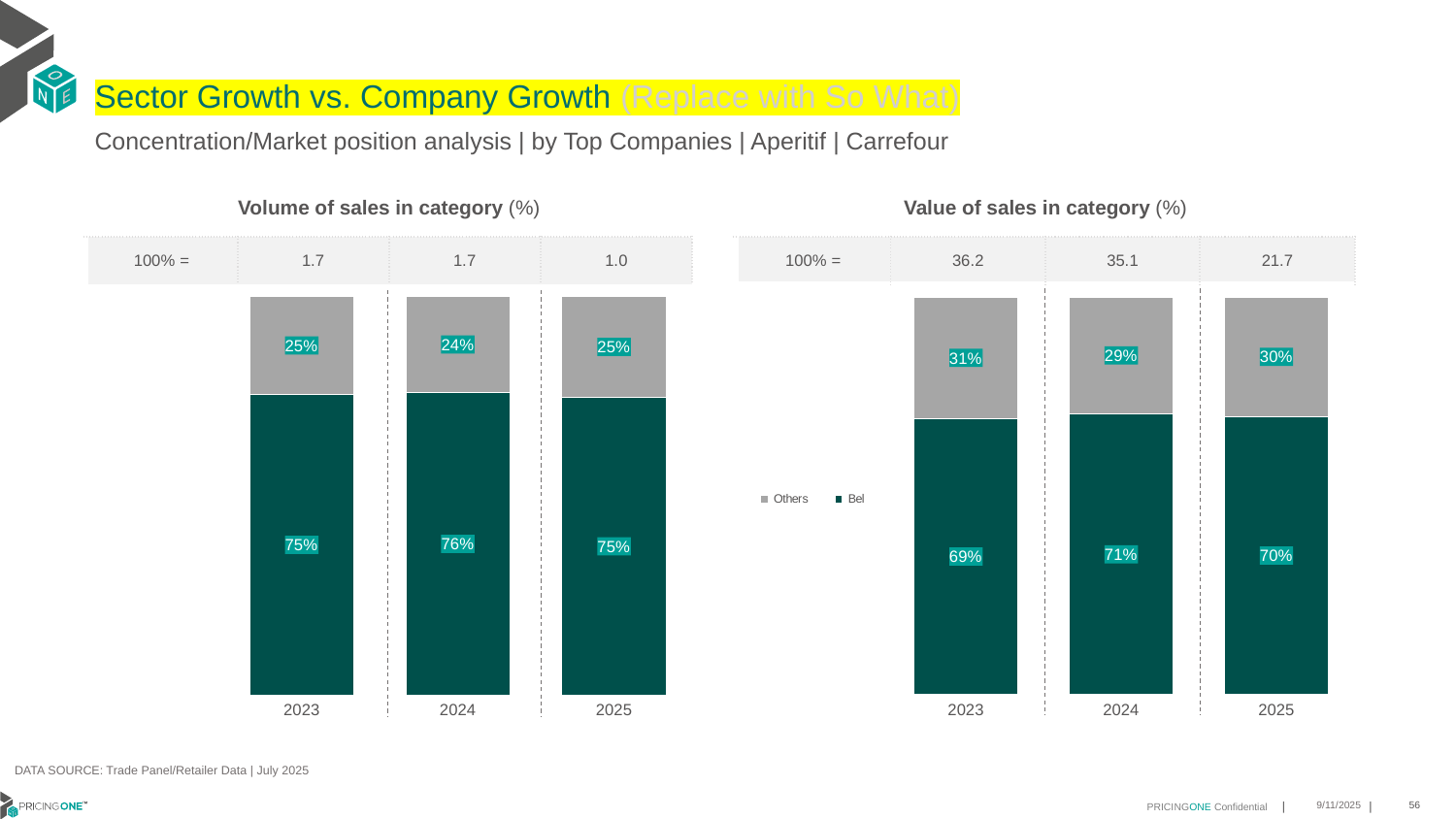

# Sector Growth vs. Company Growth (Replace with So What)
Concentration/Market position analysis | by Top Companies | Aperitif | Carrefour
| Volume of sales in category (%) |  |  |  |
| --- | --- | --- | --- |
| 100% = | 1.7 | 1.7 | 1.0 |
| Value of sales in category (%) |  |  |  |
| --- | --- | --- | --- |
| 100% = | 36.2 | 35.1 | 21.7 |

### Chart

| Category | Bel | Others |
|---|---|---|
| 2023 | 0.7532181970426232 | 0.24678180295737676 |
| 2024 | 0.7582653243935709 | 0.2417346756064291 |
| 2025 | 0.7462133696421931 | 0.2537866303578069 |

### Chart

| Category | Bel | Others |
|---|---|---|
| 2023 | 0.6940634942673926 | 0.3059365057326075 |
| 2024 | 0.7060195242483976 | 0.2939804757516024 |
| 2025 | 0.6986735133941157 | 0.30132648660588435 |
DATA SOURCE: Trade Panel/Retailer Data | July 2025

9/11/2025
56